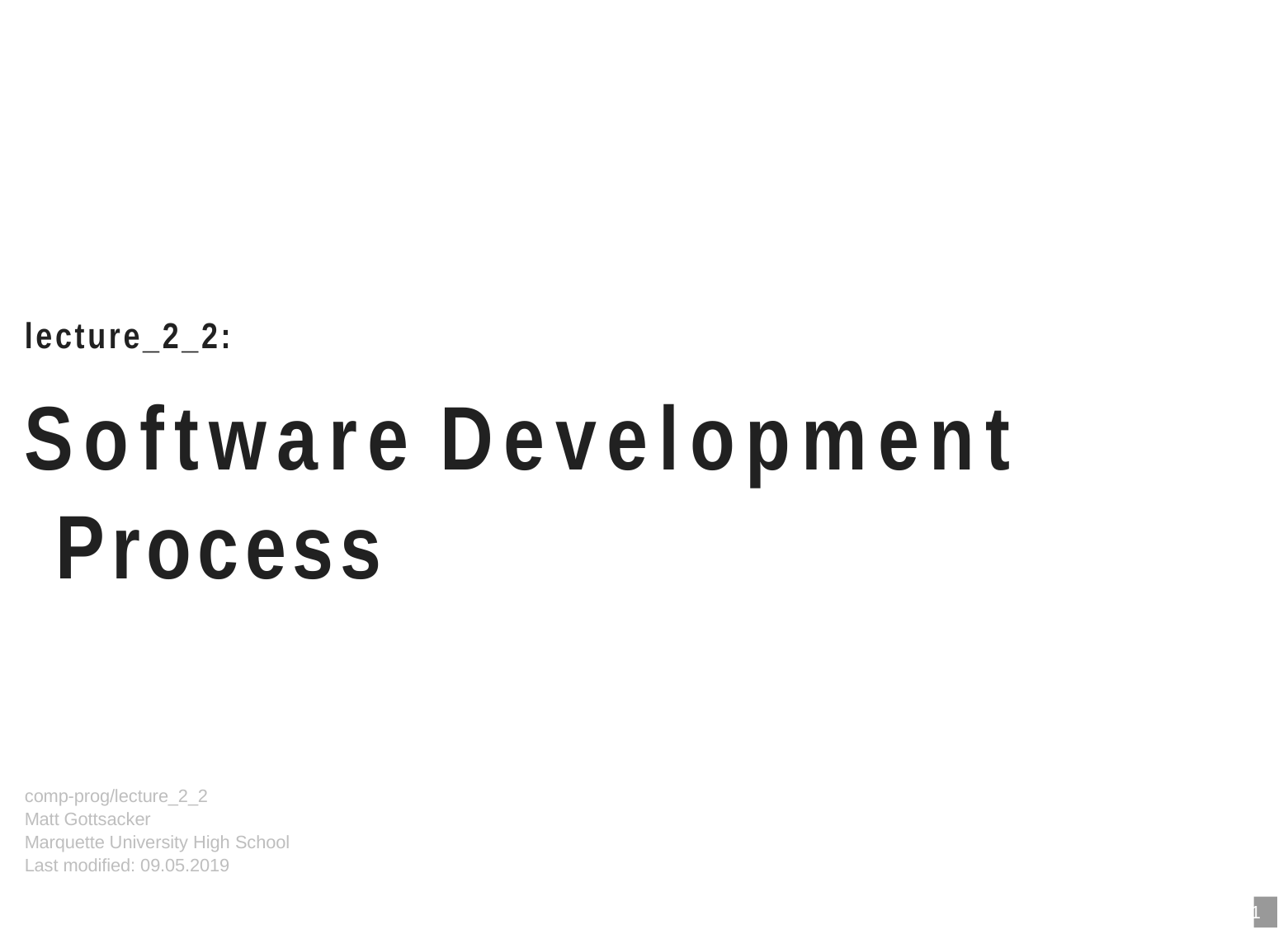

# lecture_2_2:
Software Development  Process
comp-prog/lecture_2_2  Matt Gottsacker
Marquette University High School  Last modified: 09.05.2019

1